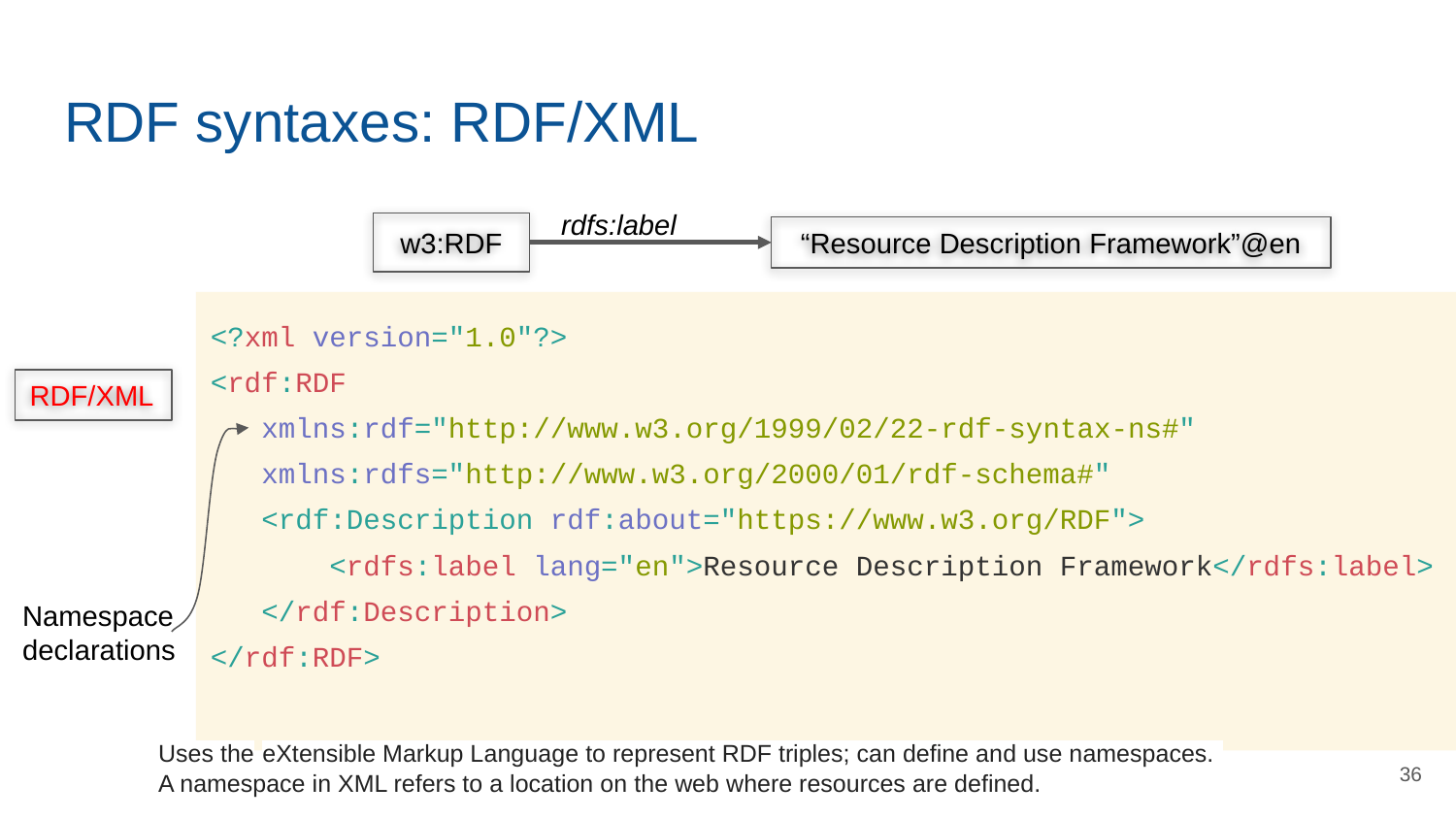

# RDF syntaxes: RDF/XML
rdfs:label
w3:RDF
“Resource Description Framework”@en
<?xml version="1.0"?>
<rdf:RDF
   xmlns:rdf="http://www.w3.org/1999/02/22-rdf-syntax-ns#"
   xmlns:rdfs="http://www.w3.org/2000/01/rdf-schema#"
   <rdf:Description rdf:about="https://www.w3.org/RDF">
       <rdfs:label lang="en">Resource Description Framework</rdfs:label>
   </rdf:Description>
</rdf:RDF>
RDF/XML

Namespace declarations
Uses the eXtensible Markup Language to represent RDF triples; can define and use namespaces.
A namespace in XML refers to a location on the web where resources are defined.
36